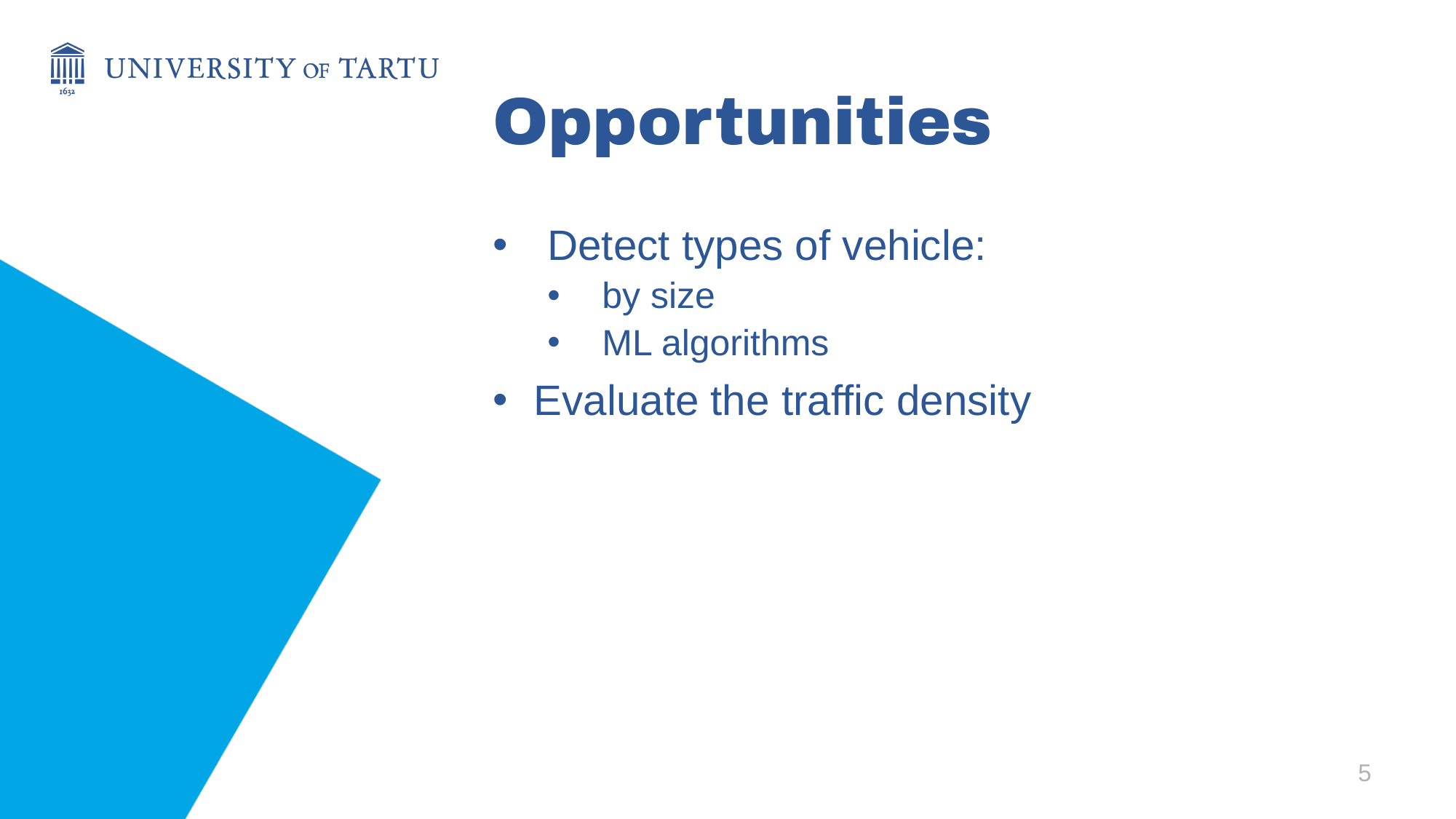

# Opportunities
Detect types of vehicle:
by size
ML algorithms
Evaluate the traffic density

5